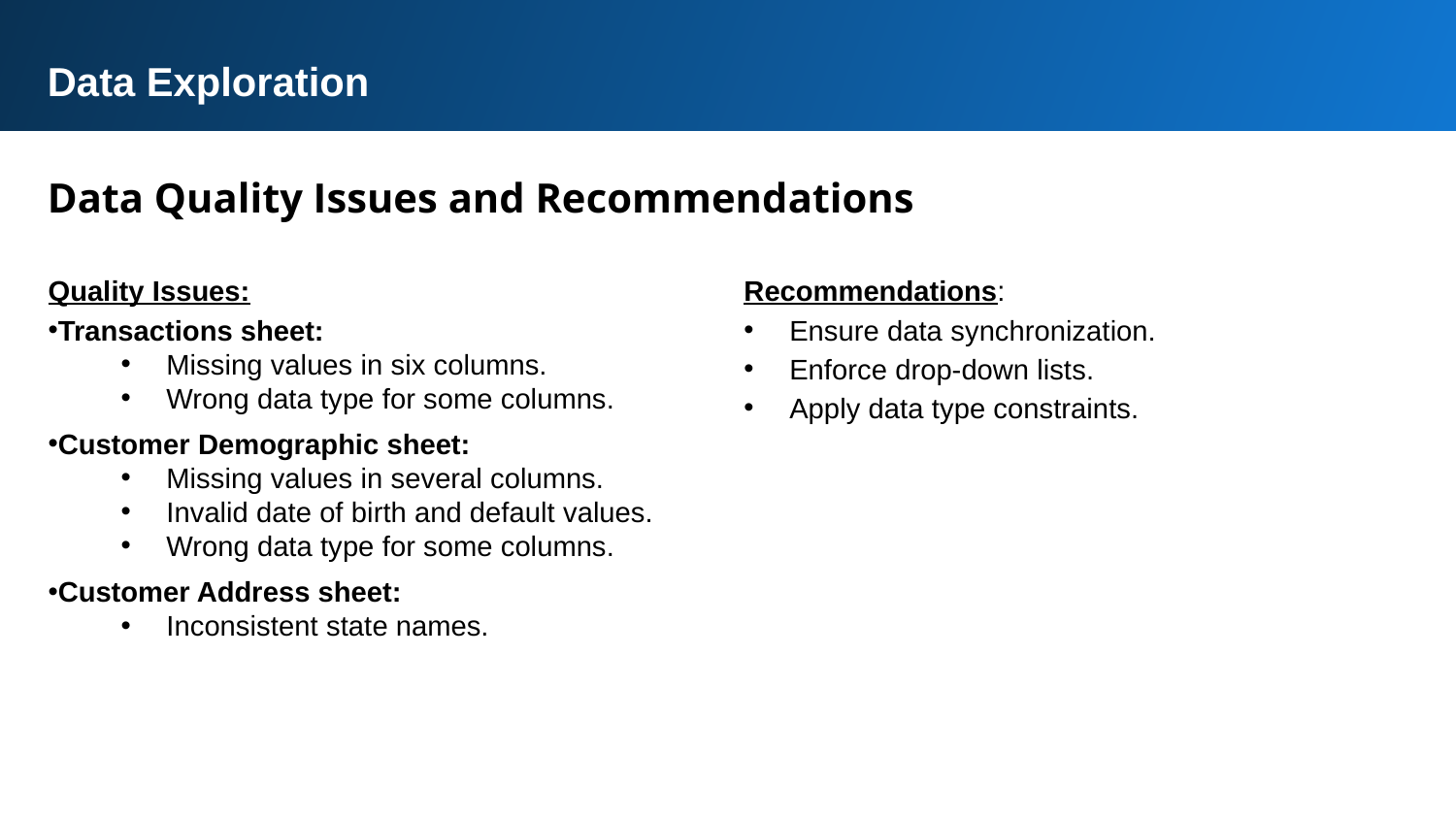

Data Exploration
Data Quality Issues and Recommendations
Quality Issues:
Transactions sheet:
Missing values in six columns.
Wrong data type for some columns.
Customer Demographic sheet:
Missing values in several columns.
Invalid date of birth and default values.
Wrong data type for some columns.
Customer Address sheet:
Inconsistent state names.
Recommendations:
Ensure data synchronization.
Enforce drop-down lists.
Apply data type constraints.